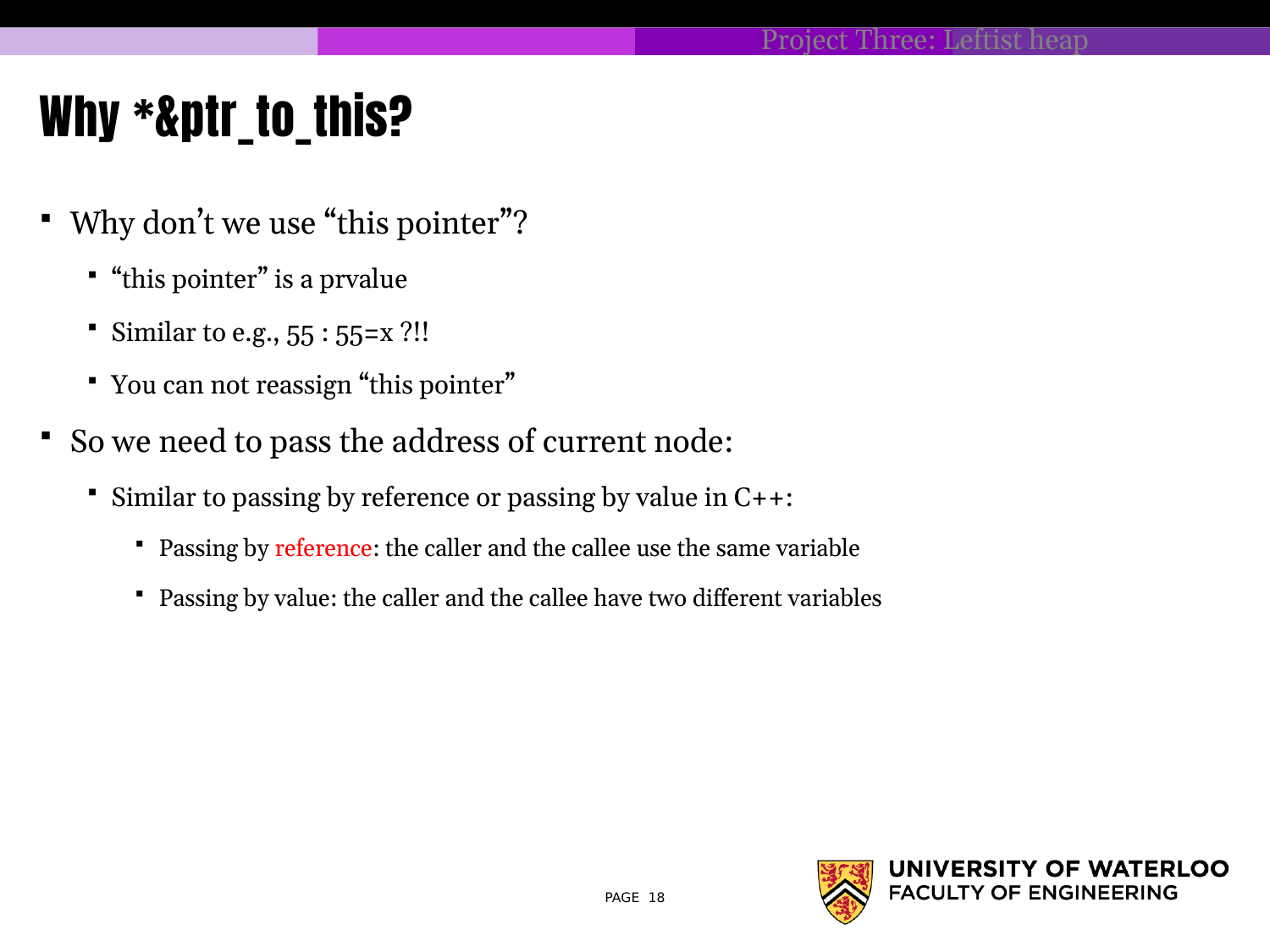

# Why *&ptr_to_this?
Why don’t we use “this pointer”?
“this pointer” is a prvalue
Similar to e.g., 55 : 55=x ?!!
You can not reassign “this pointer”
So we need to pass the address of current node:
Similar to passing by reference or passing by value in C++:
Passing by reference: the caller and the callee use the same variable
Passing by value: the caller and the callee have two different variables

PAGE  18